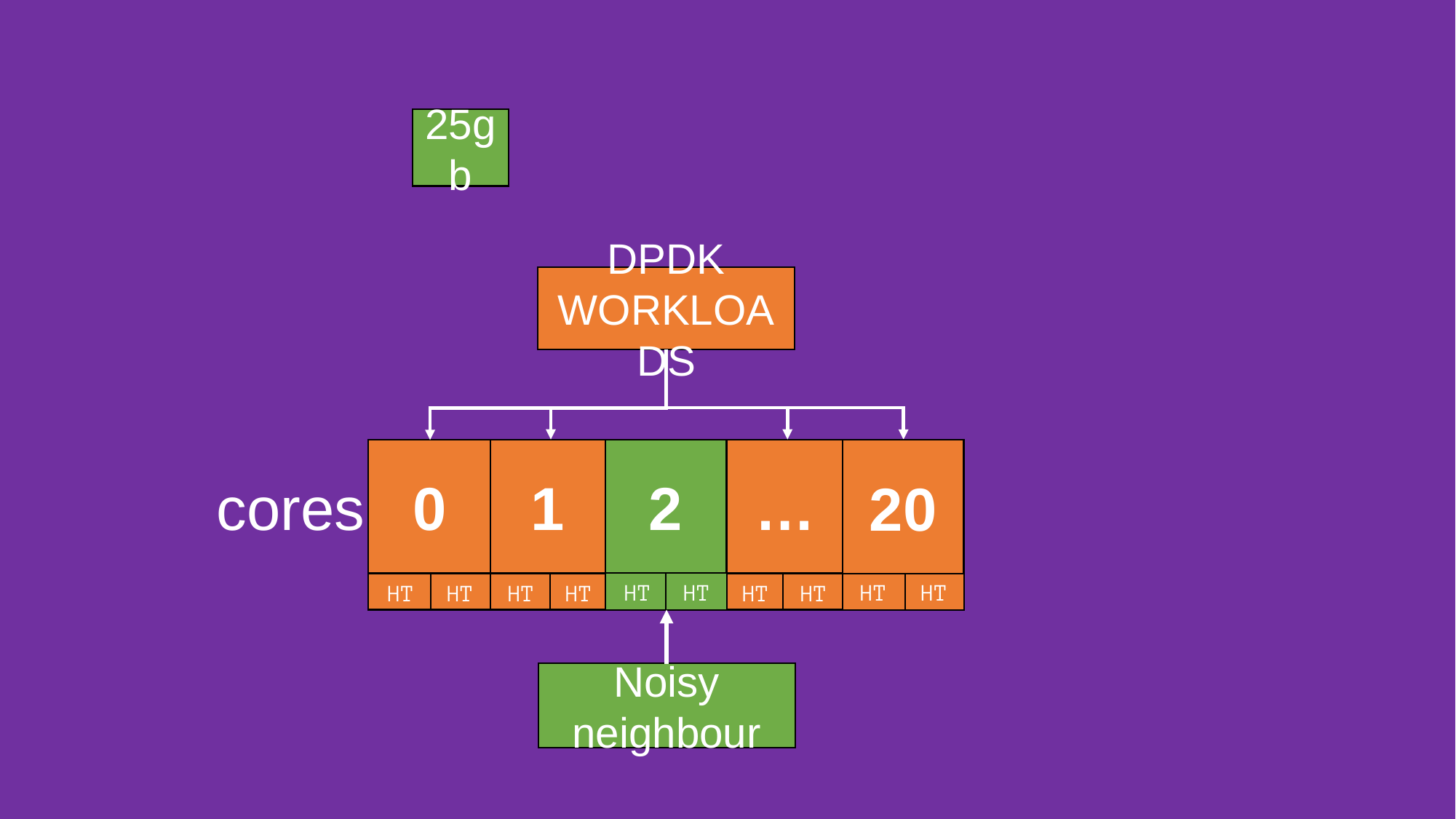

25gb
DPDK WORKLOADS
…
0

1
20
2

cores
HT
HT
HT
HT
HT
HT
HT
HT
HT
HT
Noisy neighbour